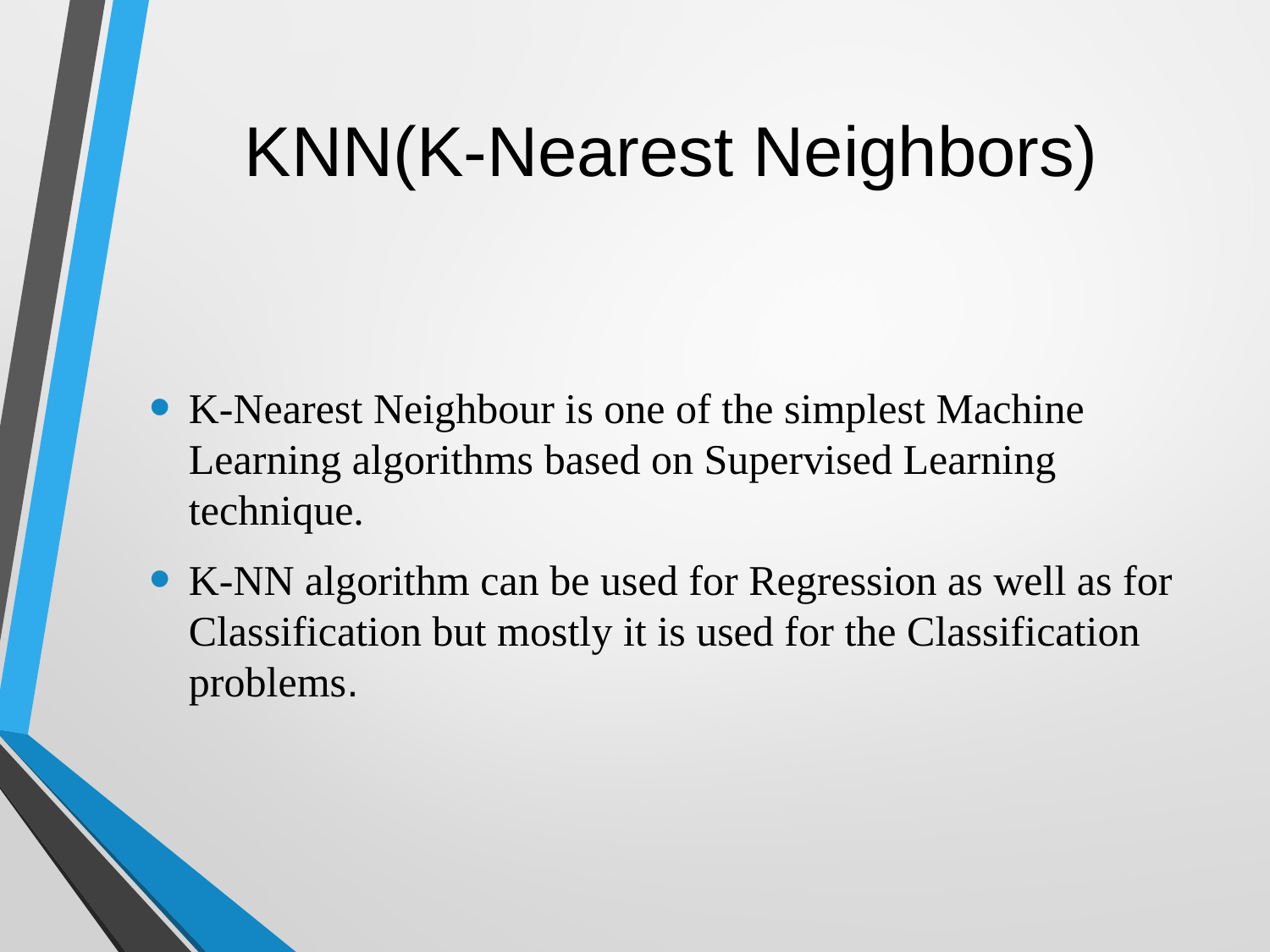

# KNN(K-Nearest Neighbors)
K-Nearest Neighbour is one of the simplest Machine Learning algorithms based on Supervised Learning technique.
K-NN algorithm can be used for Regression as well as for Classification but mostly it is used for the Classification problems.